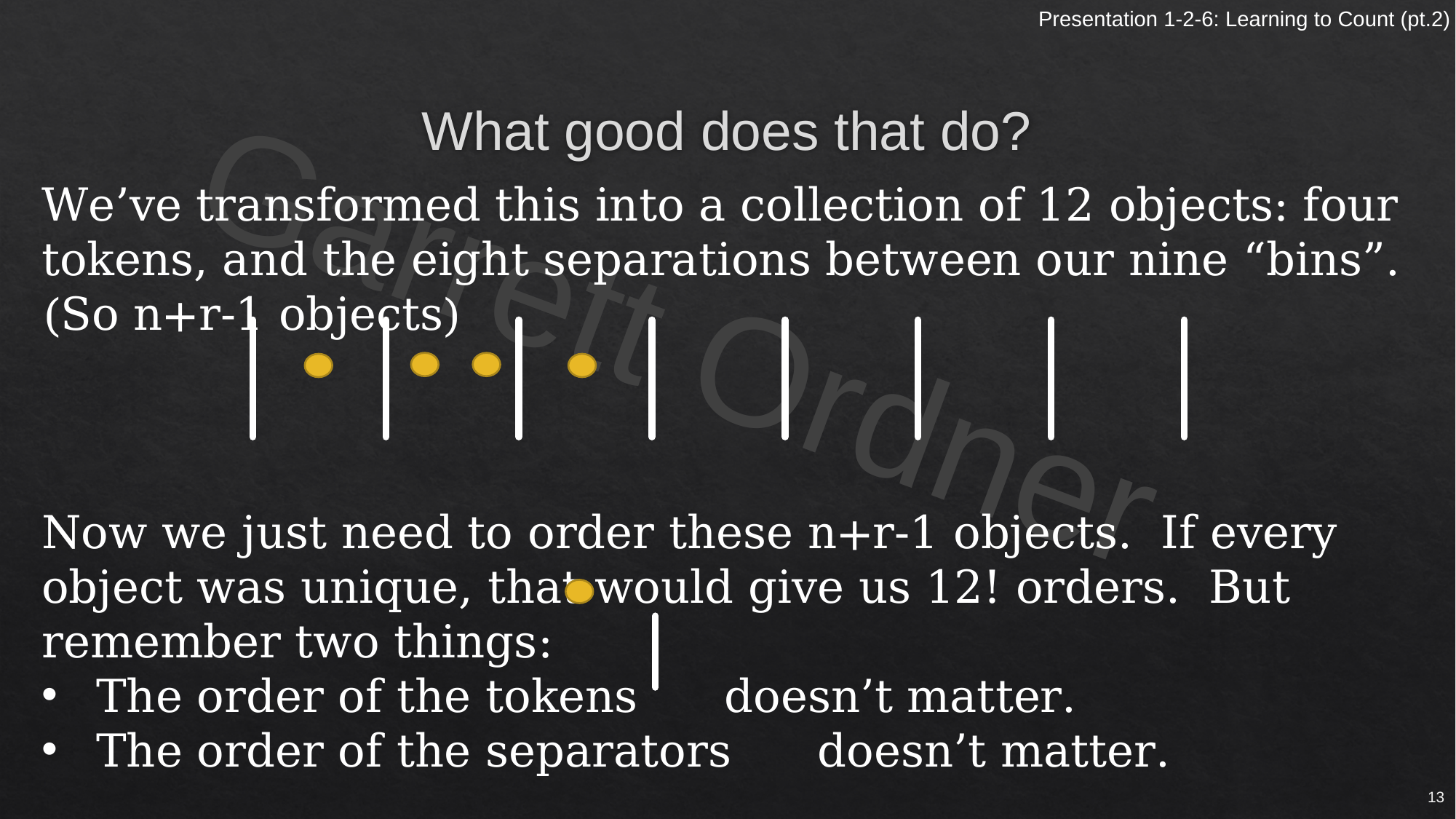

# What good does that do?
We’ve transformed this into a collection of 12 objects: four tokens, and the eight separations between our nine “bins”. (So n+r-1 objects)

Now we just need to order these n+r-1 objects.  If every object was unique, that would give us 12! orders.  But remember two things:
The order of the tokens      doesn’t matter.
The order of the separators      doesn’t matter.

13